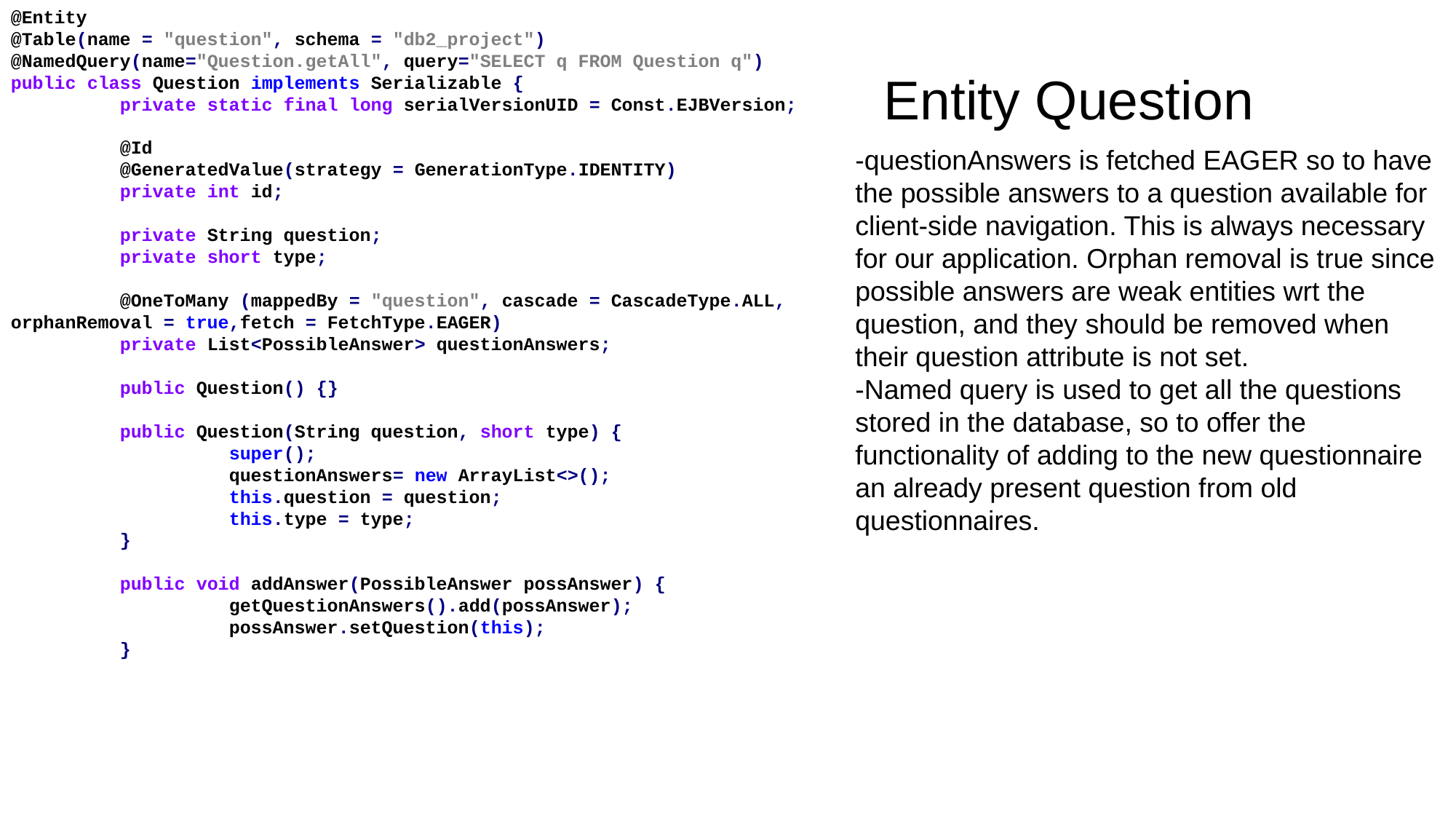

@Entity
@Table(name = "question", schema = "db2_project")
@NamedQuery(name="Question.getAll", query="SELECT q FROM Question q")
public class Question implements Serializable {
	private static final long serialVersionUID = Const.EJBVersion;

	@Id
	@GeneratedValue(strategy = GenerationType.IDENTITY)
	private int id;

	private String question;
	private short type;

	@OneToMany (mappedBy = "question", cascade = CascadeType.ALL, orphanRemoval = true,fetch = FetchType.EAGER)
	private List<PossibleAnswer> questionAnswers;

	public Question() {}

	public Question(String question, short type) {
		super();
		questionAnswers= new ArrayList<>();
		this.question = question;
		this.type = type;
	}

	public void addAnswer(PossibleAnswer possAnswer) {
		getQuestionAnswers().add(possAnswer);
		possAnswer.setQuestion(this);
	}
Entity Question
-questionAnswers is fetched EAGER so to have the possible answers to a question available for client-side navigation. This is always necessary for our application. Orphan removal is true since possible answers are weak entities wrt the question, and they should be removed when their question attribute is not set.
-Named query is used to get all the questions stored in the database, so to offer the functionality of adding to the new questionnaire an already present question from old questionnaires.